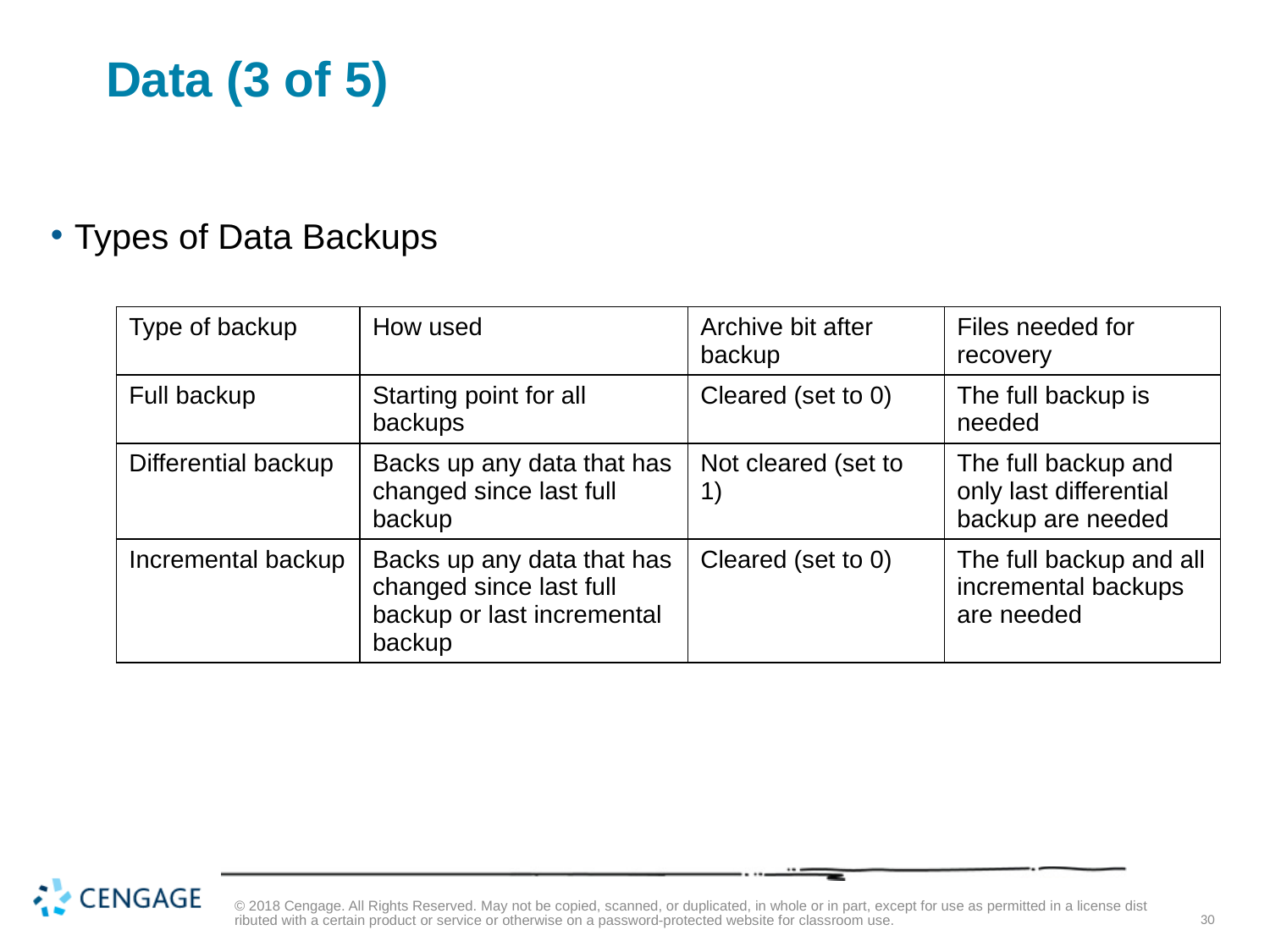

# Data (3 of 5)
Types of Data Backups
| Type of backup | How used | Archive bit after backup | Files needed for recovery |
| --- | --- | --- | --- |
| Full backup | Starting point for all backups | Cleared (set to 0) | The full backup is needed |
| Differential backup | Backs up any data that has changed since last full backup | Not cleared (set to 1) | The full backup and only last differential backup are needed |
| Incremental backup | Backs up any data that has changed since last full backup or last incremental backup | Cleared (set to 0) | The full backup and all incremental backups are needed |
© 2018 Cengage. All Rights Reserved. May not be copied, scanned, or duplicated, in whole or in part, except for use as permitted in a license distributed with a certain product or service or otherwise on a password-protected website for classroom use.